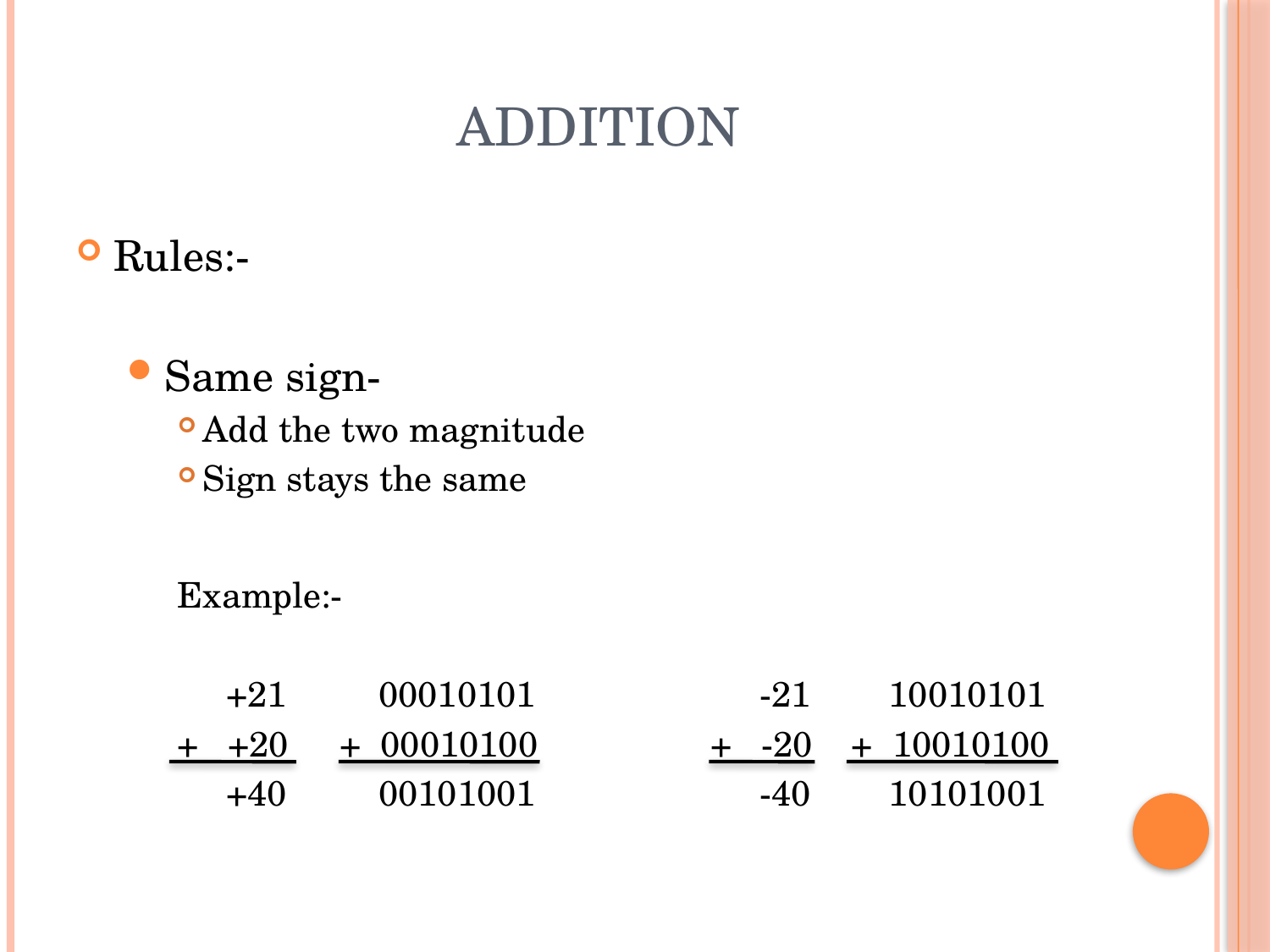

# Addition
Rules:-

Same sign-
Add the two magnitude
Sign stays the same

Example:-

     +21	     00010101	  	     -21        10010101
+   +20	 +  00010100	   	+   -20    +  10010100
     +40	     00101001	        	     -40        10101001